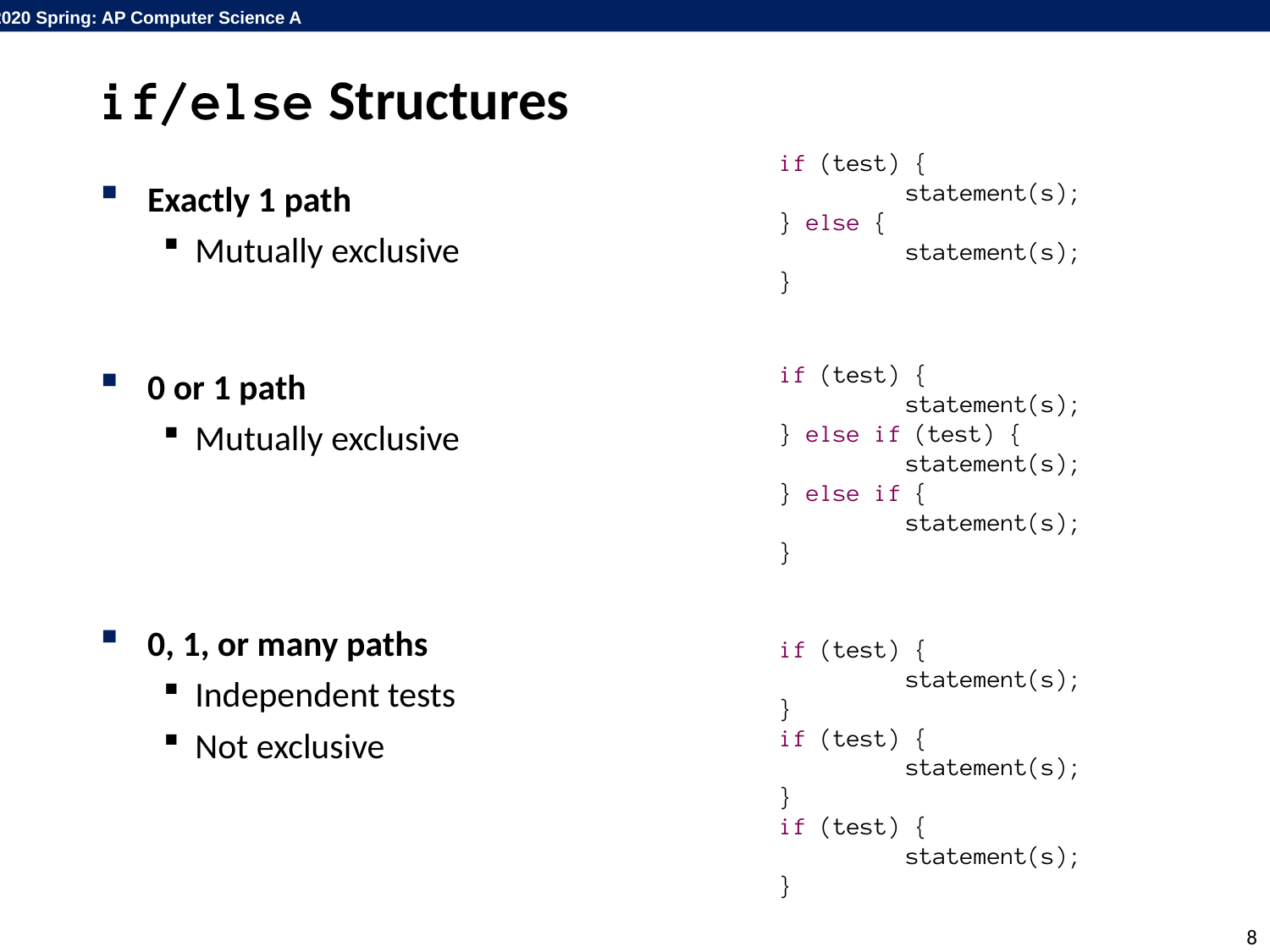

# if/else Structures
if (test) {
	statement(s);
} else {
	statement(s);
}
Exactly 1 path
Mutually exclusive

0 or 1 path
Mutually exclusive

0, 1, or many paths
Independent tests
Not exclusive
if (test) {
	statement(s);
} else if (test) {
	statement(s);
} else if {
	statement(s);
}
if (test) {
	statement(s);
}
if (test) {
	statement(s);
}
if (test) {
	statement(s);
}
8